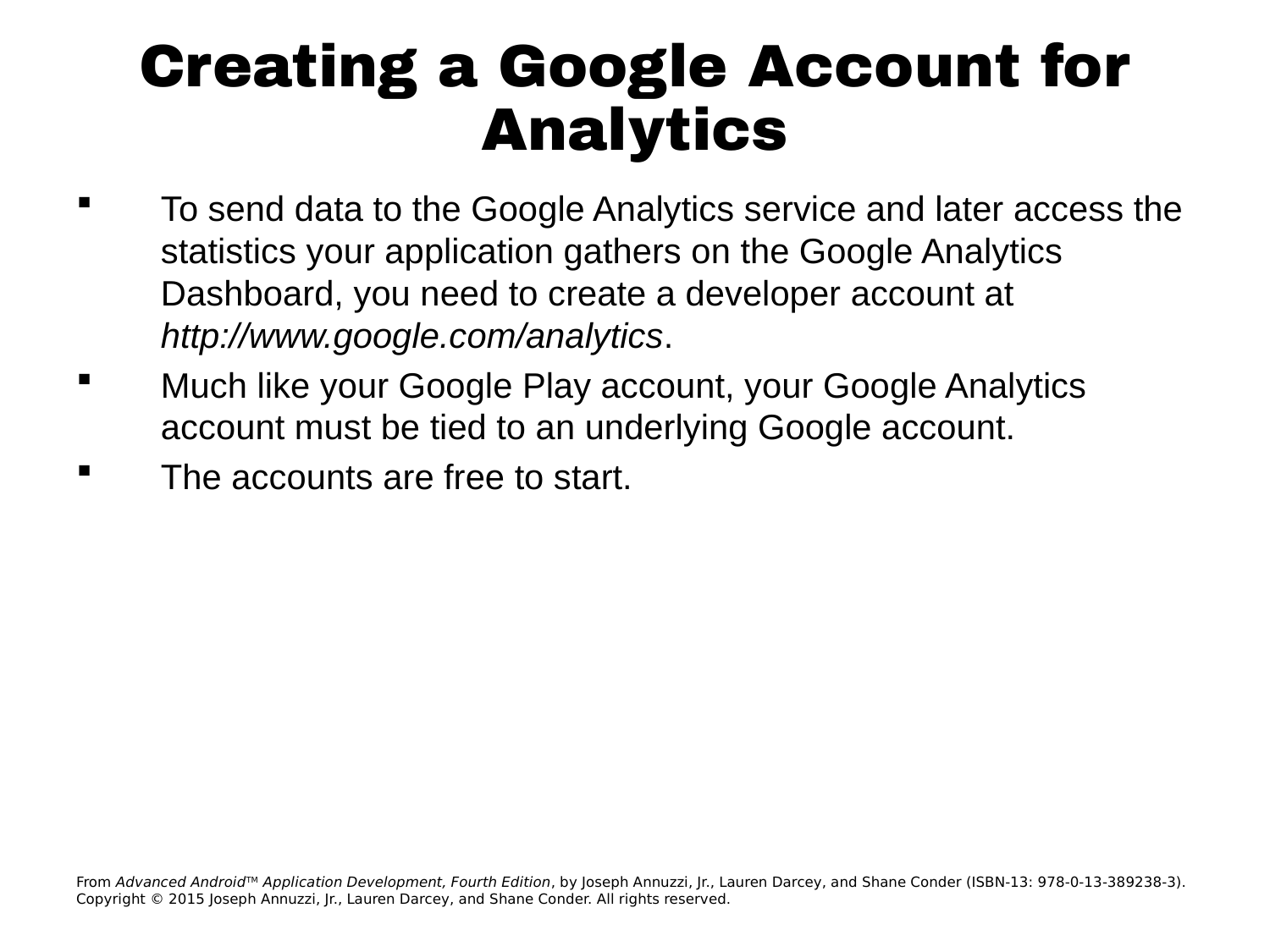

# Creating a Google Account for Analytics
To send data to the Google Analytics service and later access the statistics your application gathers on the Google Analytics Dashboard, you need to create a developer account at http://www.google.com/analytics.
Much like your Google Play account, your Google Analytics account must be tied to an underlying Google account.
The accounts are free to start.
From Advanced AndroidTM Application Development, Fourth Edition, by Joseph Annuzzi, Jr., Lauren Darcey, and Shane Conder (ISBN-13: 978-0-13-389238-3). Copyright © 2015 Joseph Annuzzi, Jr., Lauren Darcey, and Shane Conder. All rights reserved.